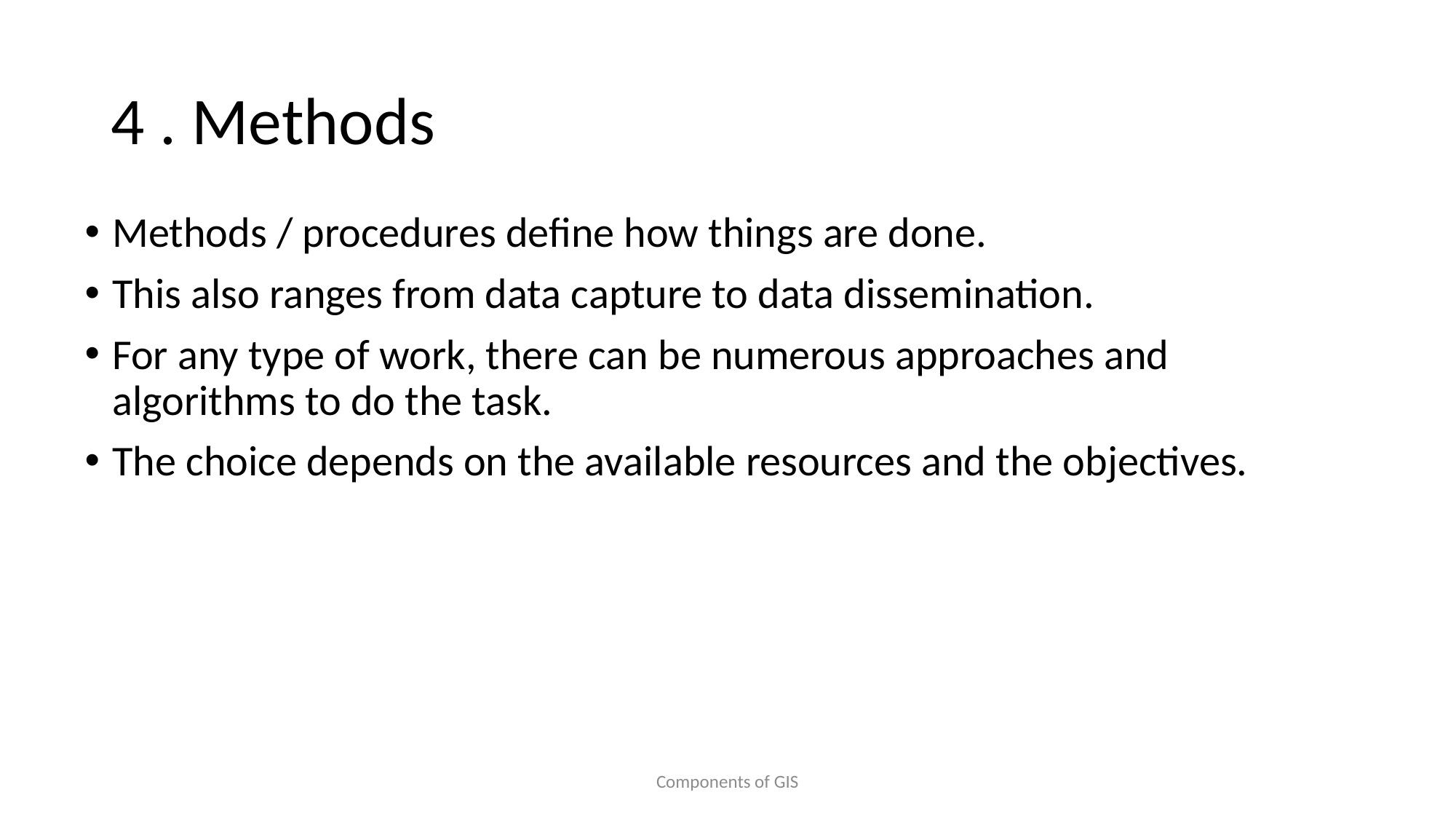

# 4 . Methods

Methods / procedures define how things are done.
This also ranges from data capture to data dissemination.
For any type of work, there can be numerous approaches and algorithms to do the task.
The choice depends on the available resources and the objectives.

Components of GIS